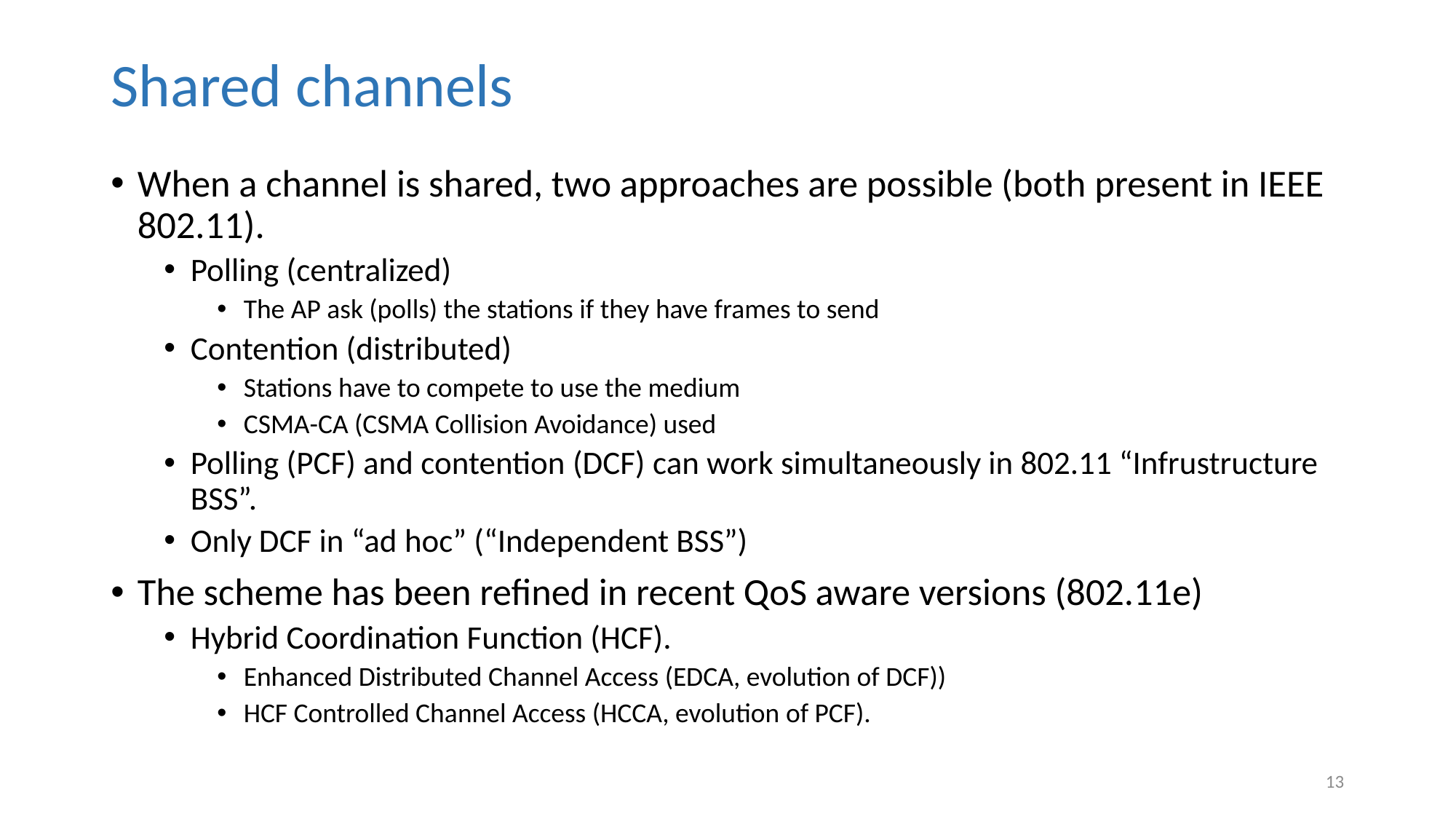

# Shared channels
When a channel is shared, two approaches are possible (both present in IEEE 802.11).
Polling (centralized)
The AP ask (polls) the stations if they have frames to send
Contention (distributed)
Stations have to compete to use the medium
CSMA-CA (CSMA Collision Avoidance) used
Polling (PCF) and contention (DCF) can work simultaneously in 802.11 “Infrustructure BSS”.
Only DCF in “ad hoc” (“Independent BSS”)
The scheme has been refined in recent QoS aware versions (802.11e)
Hybrid Coordination Function (HCF).
Enhanced Distributed Channel Access (EDCA, evolution of DCF))
HCF Controlled Channel Access (HCCA, evolution of PCF).

13